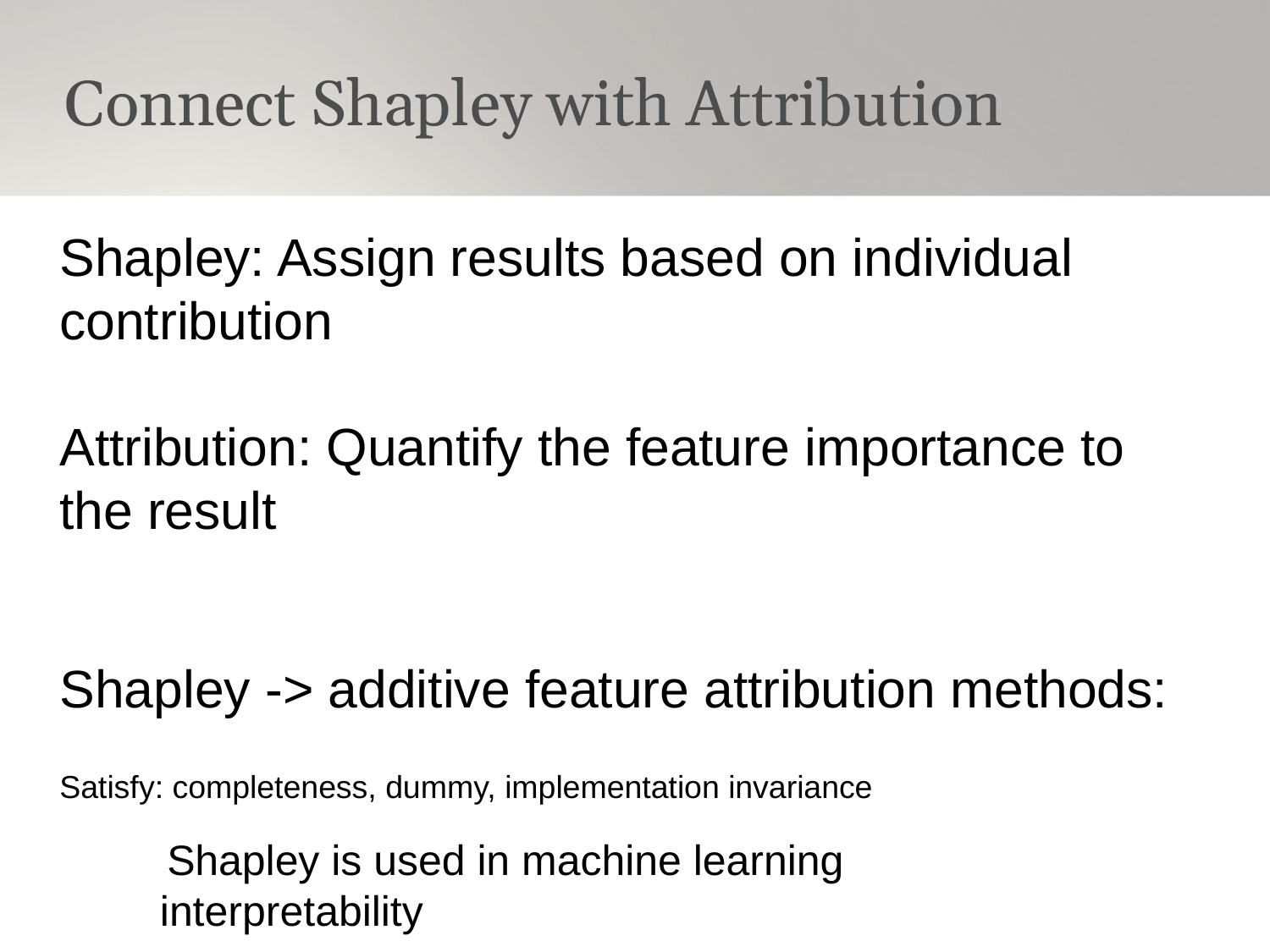

Connect Shapley with Attribution
Shapley: Assign results based on individual contribution

Attribution: Quantify the feature importance to the result

Shapley -> additive feature attribution methods:
Satisfy: completeness, dummy, implementation invariance

 Shapley is used in machine learning interpretability